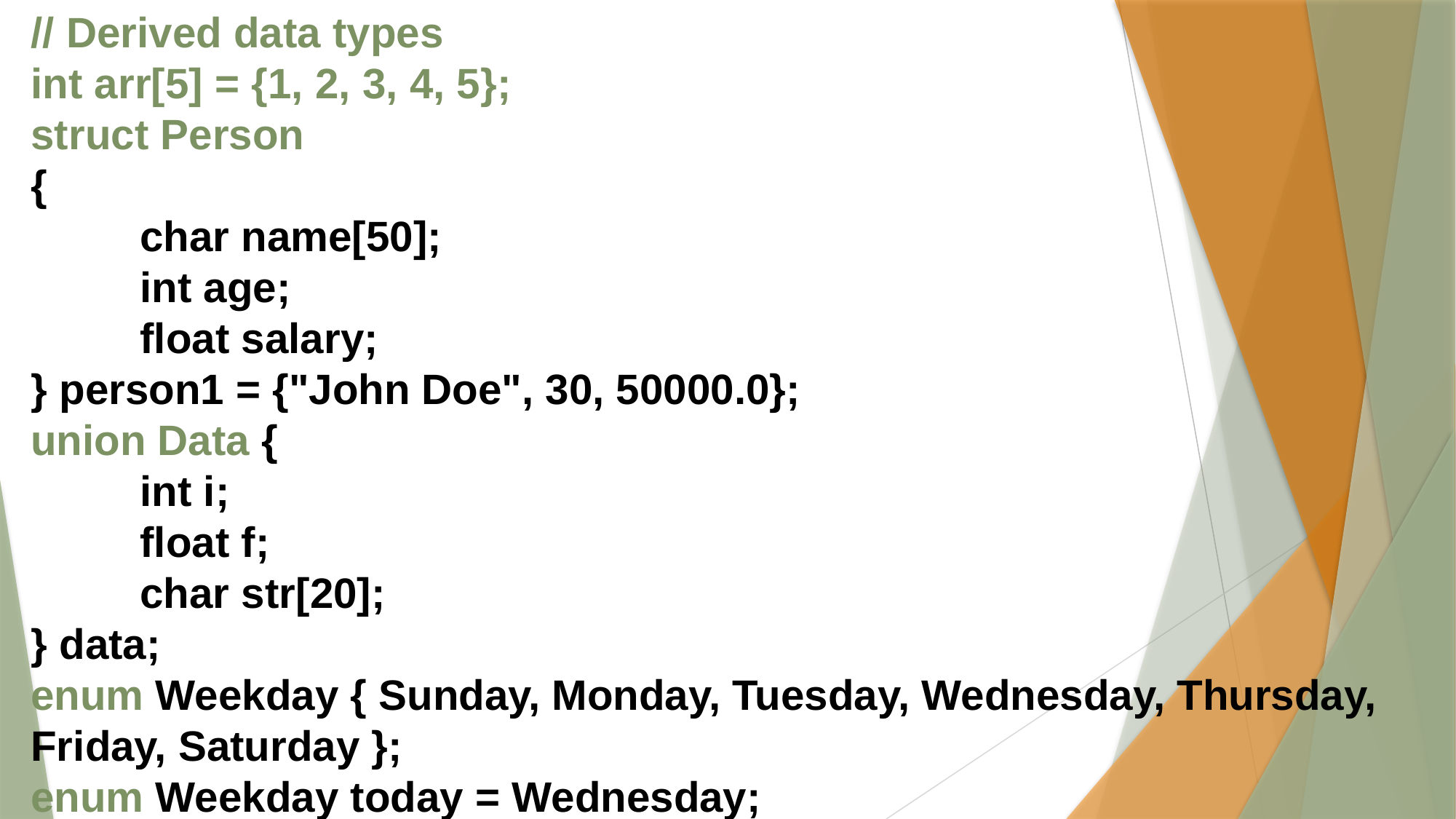

// Derived data types
int arr[5] = {1, 2, 3, 4, 5};
struct Person
{
	char name[50];
	int age;
	float salary;
} person1 = {"John Doe", 30, 50000.0};
union Data {
	int i;
	float f;
	char str[20];
} data;
enum Weekday { Sunday, Monday, Tuesday, Wednesday, Thursday, Friday, Saturday };
enum Weekday today = Wednesday;